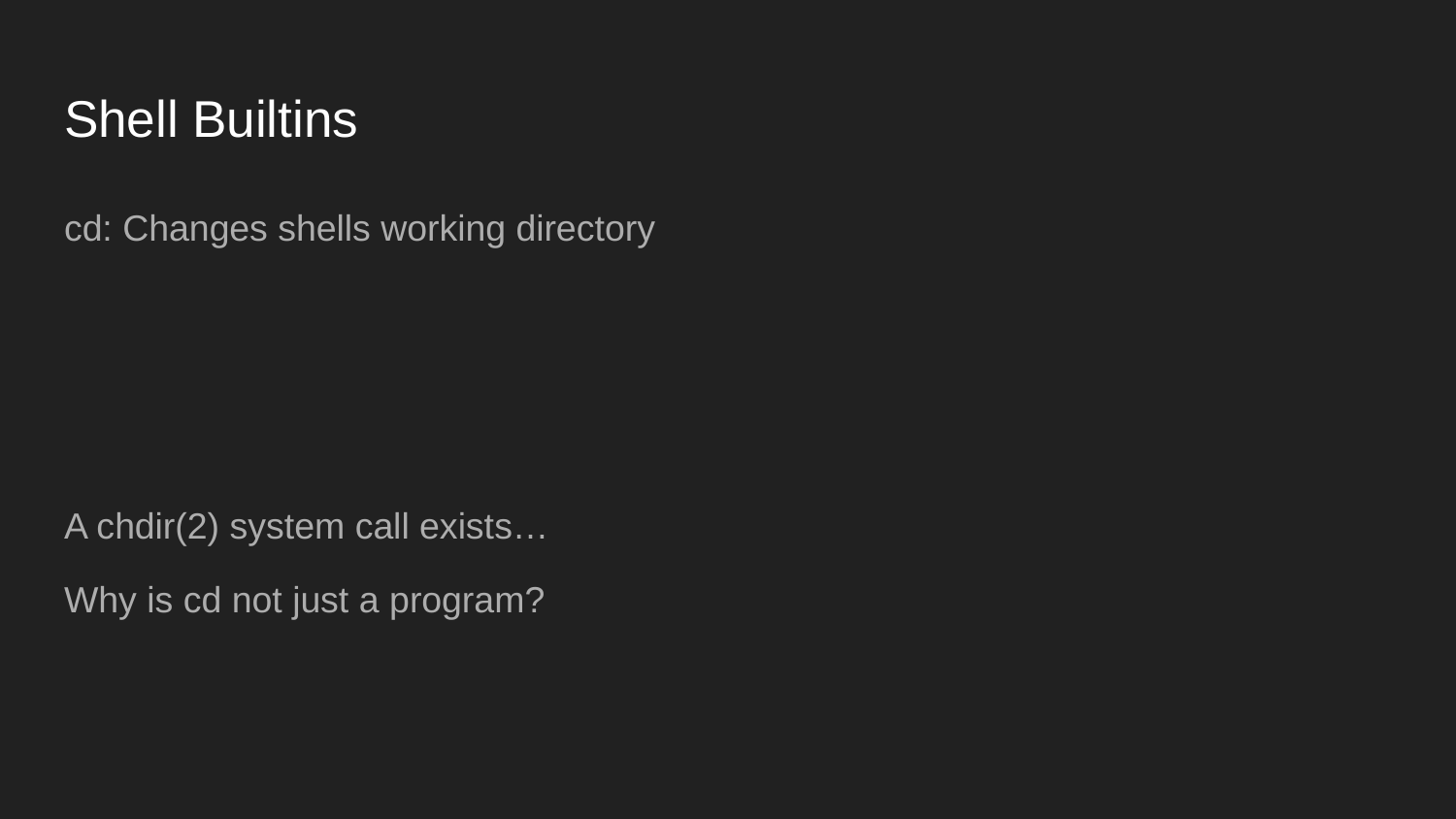

# Shell Builtins
cd: Changes shells working directory

A chdir(2) system call exists…
Why is cd not just a program?